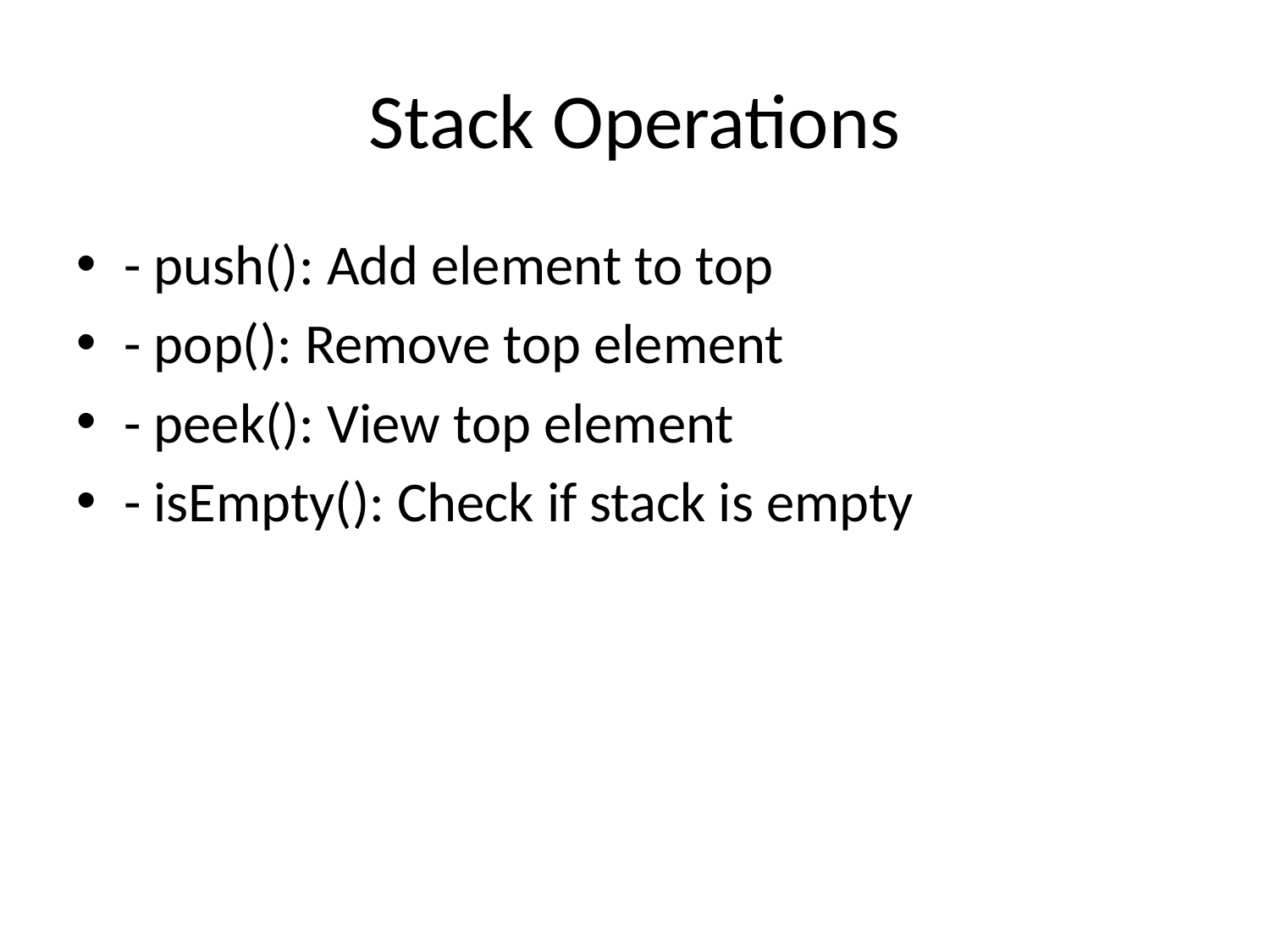

# Stack Operations
- push(): Add element to top
- pop(): Remove top element
- peek(): View top element
- isEmpty(): Check if stack is empty